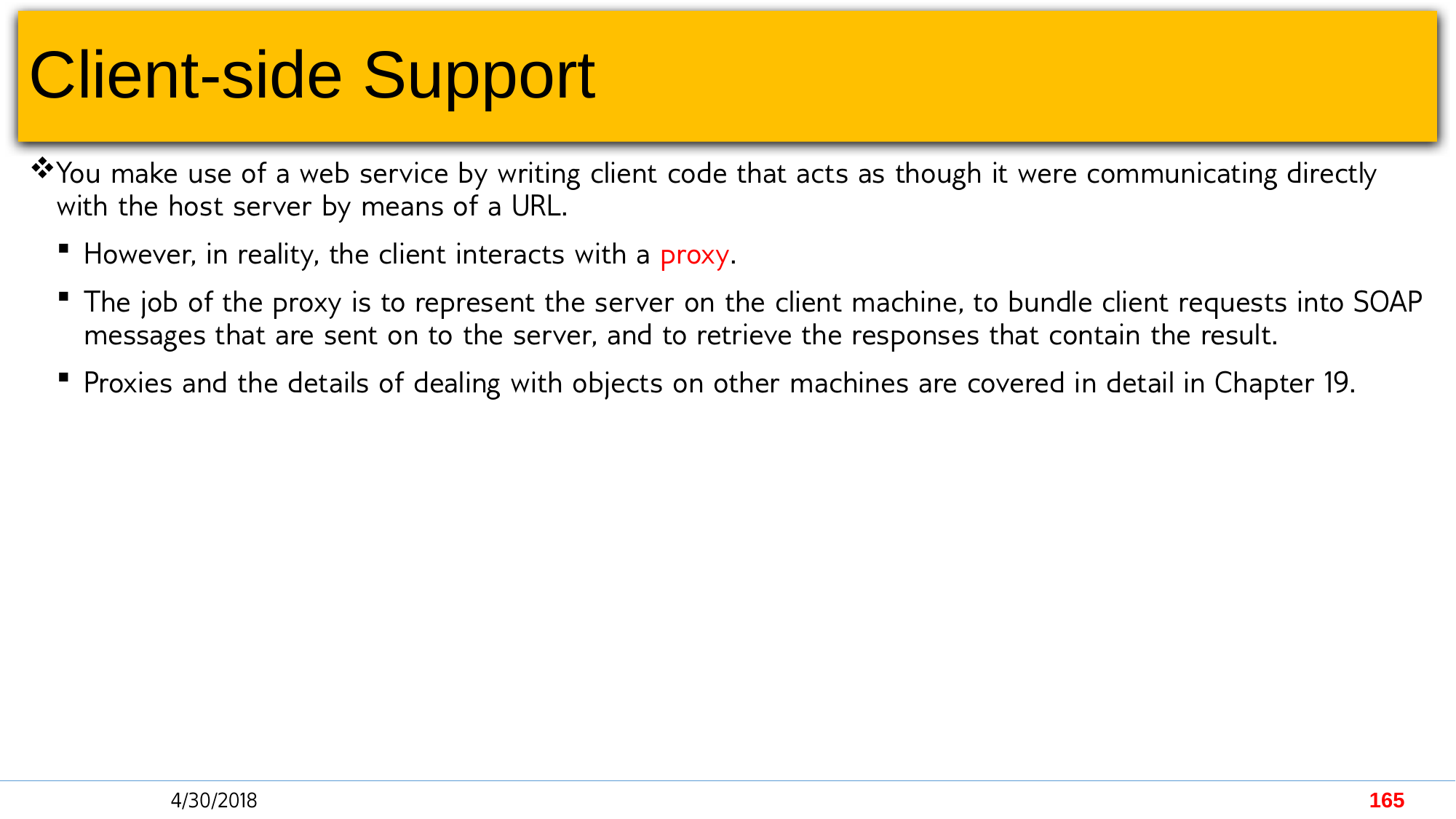

# Client-side Support
You make use of a web service by writing client code that acts as though it were communicating directly with the host server by means of a URL.
However, in reality, the client interacts with a proxy.
The job of the proxy is to represent the server on the client machine, to bundle client requests into SOAP messages that are sent on to the server, and to retrieve the responses that contain the result.
Proxies and the details of dealing with objects on other machines are covered in detail in Chapter 19.
4/30/2018
165